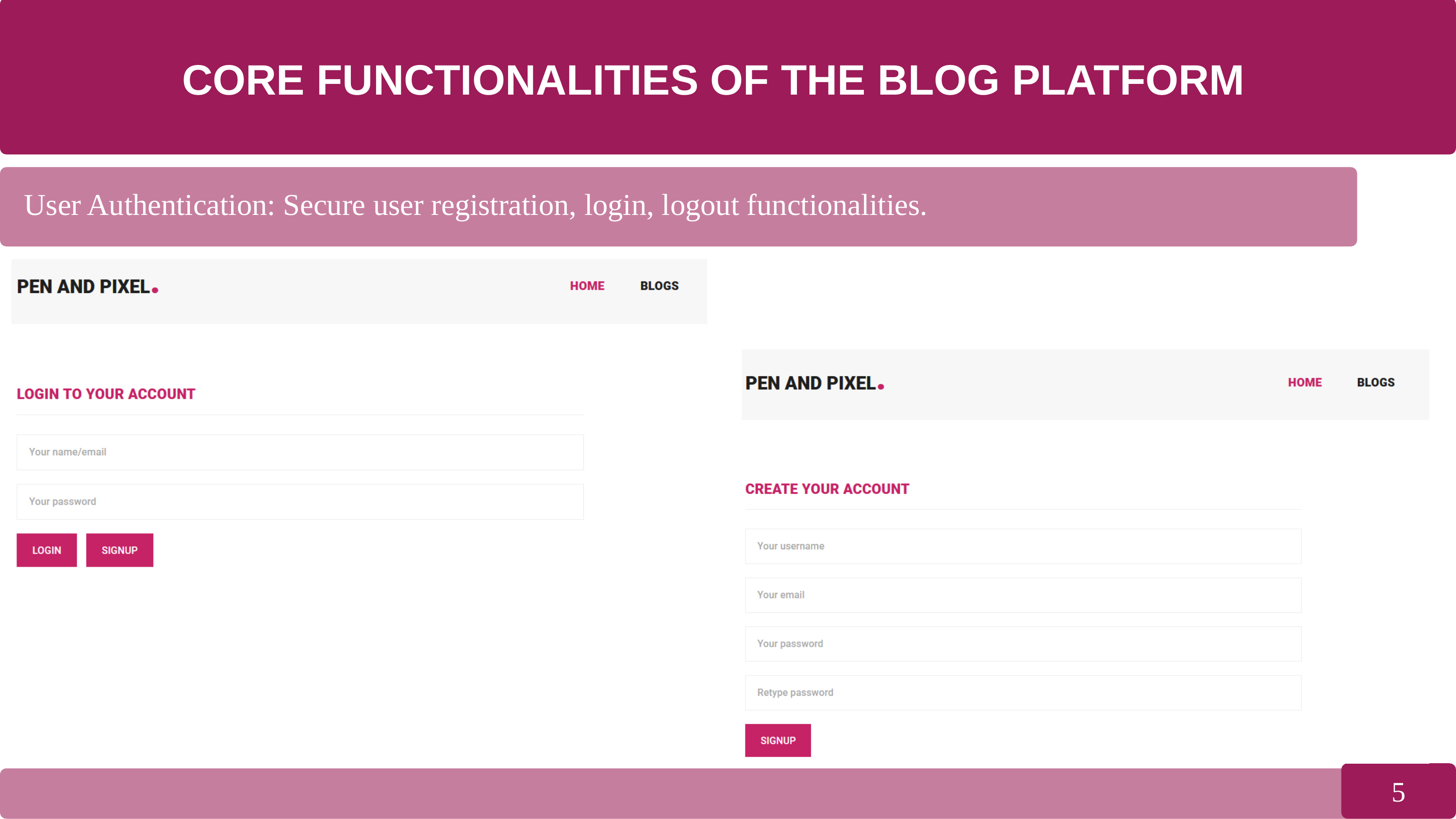

CORE FUNCTIONALITIES OF THE BLOG PLATFORM

User Authentication: Secure user registration, login, logout functionalities.

5